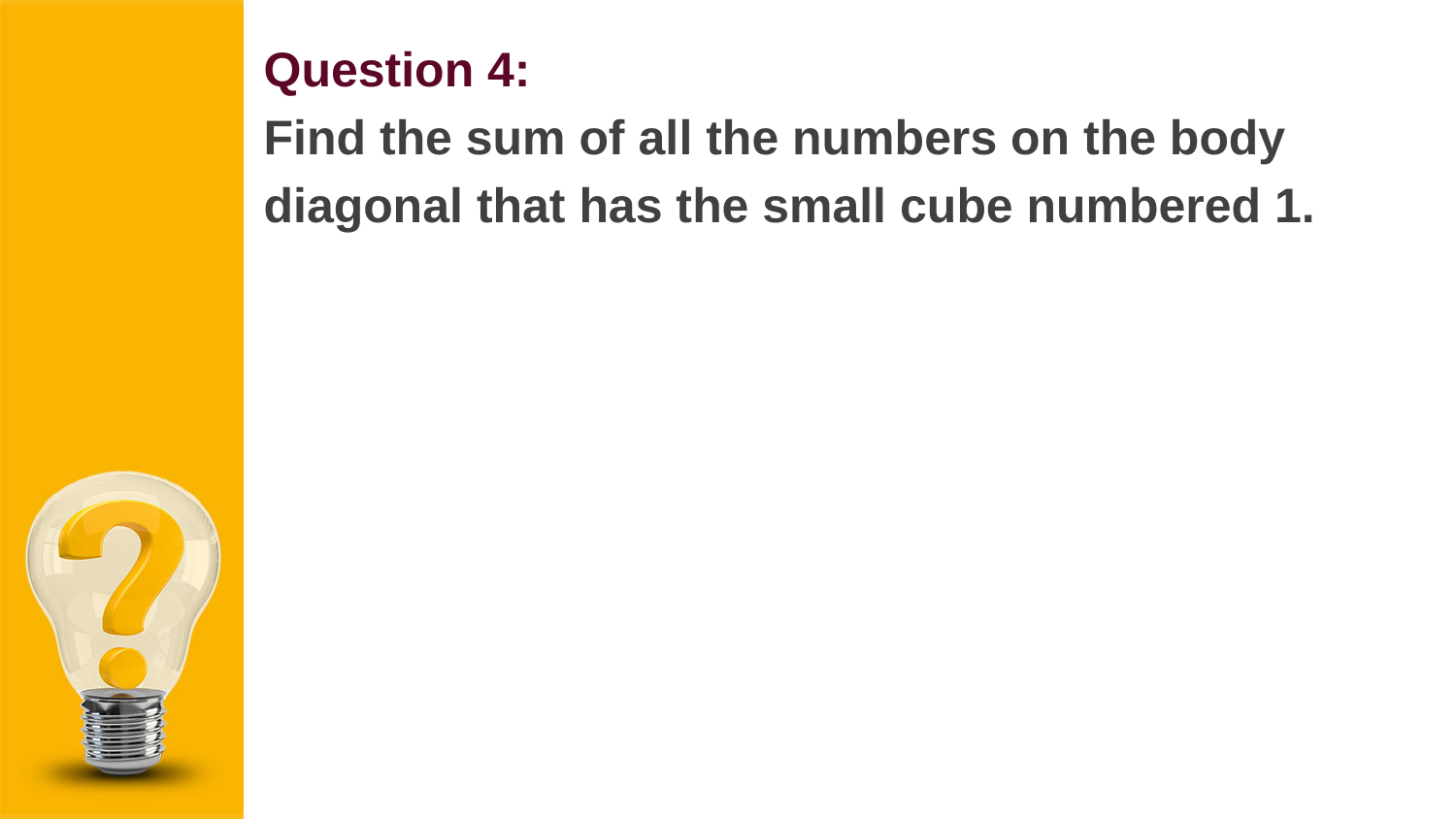

Question 4:
Find the sum of all the numbers on the body
diagonal that has the small cube numbered 1.